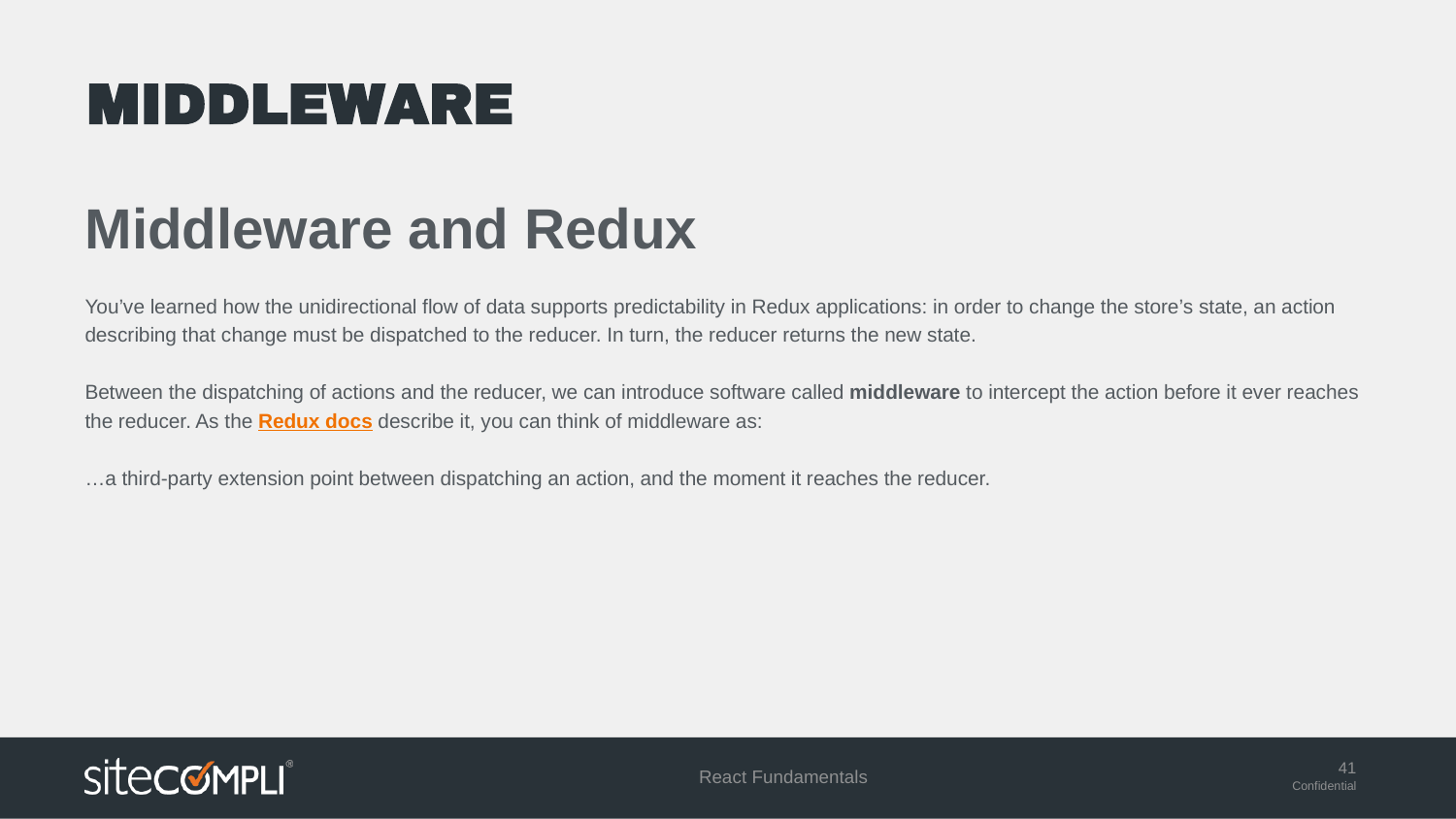

# middleware
Middleware and Redux
You’ve learned how the unidirectional flow of data supports predictability in Redux applications: in order to change the store’s state, an action describing that change must be dispatched to the reducer. In turn, the reducer returns the new state.
Between the dispatching of actions and the reducer, we can introduce software called middleware to intercept the action before it ever reaches the reducer. As the Redux docs describe it, you can think of middleware as:
…a third-party extension point between dispatching an action, and the moment it reaches the reducer.
React Fundamentals
41